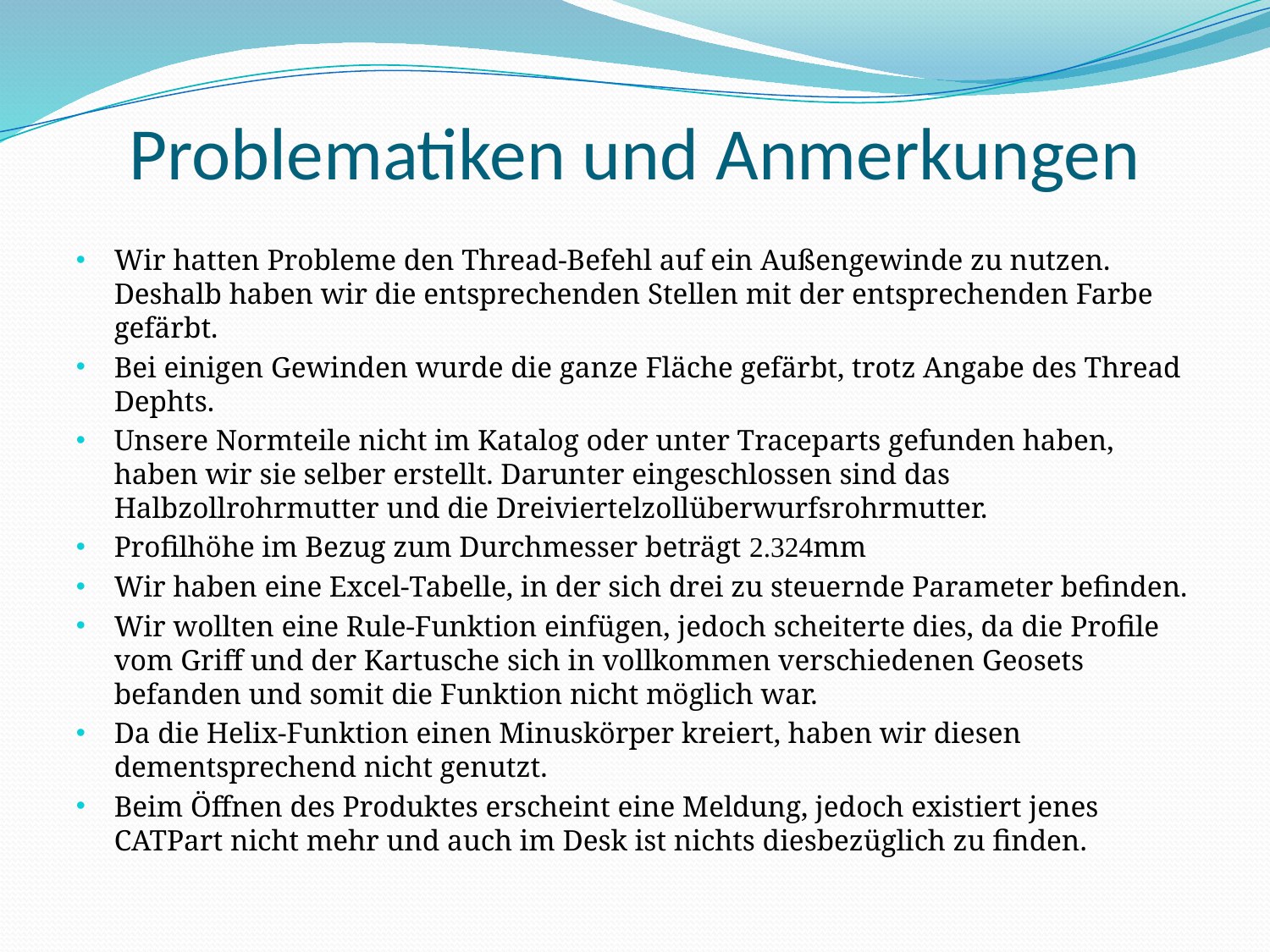

# Problematiken und Anmerkungen
Wir hatten Probleme den Thread-Befehl auf ein Außengewinde zu nutzen. Deshalb haben wir die entsprechenden Stellen mit der entsprechenden Farbe gefärbt.
Bei einigen Gewinden wurde die ganze Fläche gefärbt, trotz Angabe des Thread Dephts.
Unsere Normteile nicht im Katalog oder unter Traceparts gefunden haben, haben wir sie selber erstellt. Darunter eingeschlossen sind das Halbzollrohrmutter und die Dreiviertelzollüberwurfsrohrmutter.
Profilhöhe im Bezug zum Durchmesser beträgt 2.324mm
Wir haben eine Excel-Tabelle, in der sich drei zu steuernde Parameter befinden.
Wir wollten eine Rule-Funktion einfügen, jedoch scheiterte dies, da die Profile vom Griff und der Kartusche sich in vollkommen verschiedenen Geosets befanden und somit die Funktion nicht möglich war.
Da die Helix-Funktion einen Minuskörper kreiert, haben wir diesen dementsprechend nicht genutzt.
Beim Öffnen des Produktes erscheint eine Meldung, jedoch existiert jenes CATPart nicht mehr und auch im Desk ist nichts diesbezüglich zu finden.